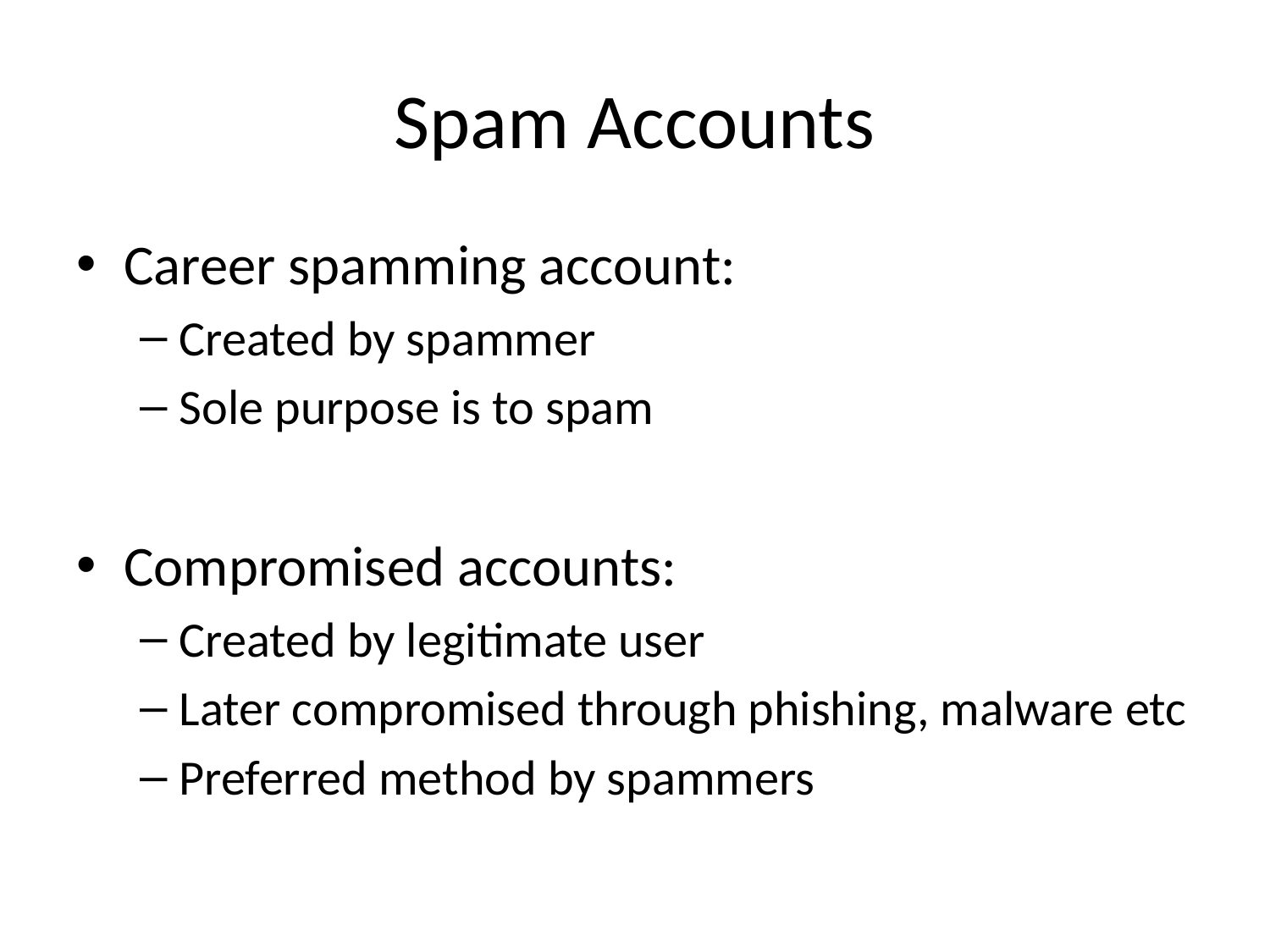

# Spam Accounts
Career spamming account:
Created by spammer
Sole purpose is to spam

Compromised accounts:
Created by legitimate user
Later compromised through phishing, malware etc
Preferred method by spammers